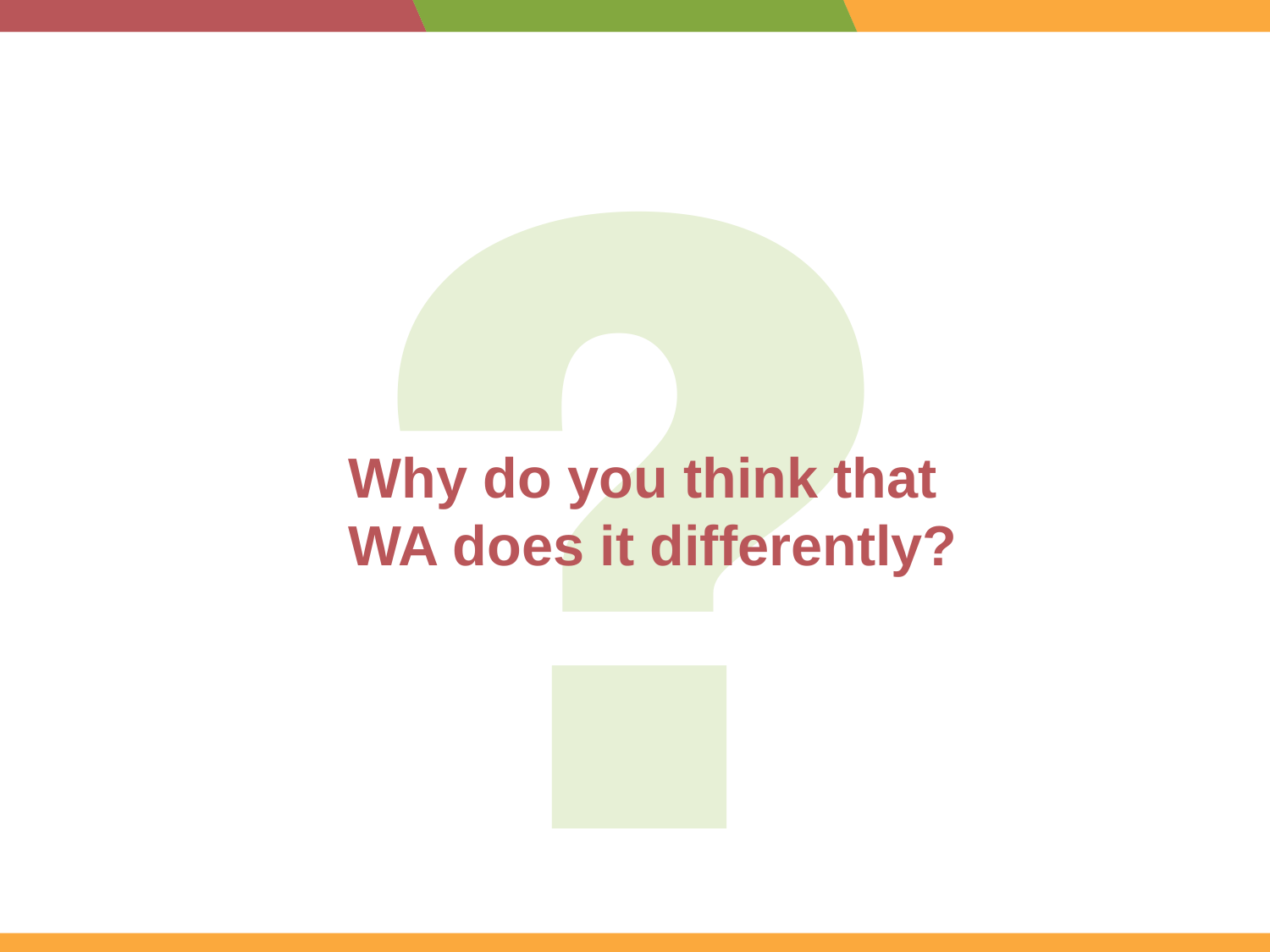

?
Why do you think that WA does it differently?